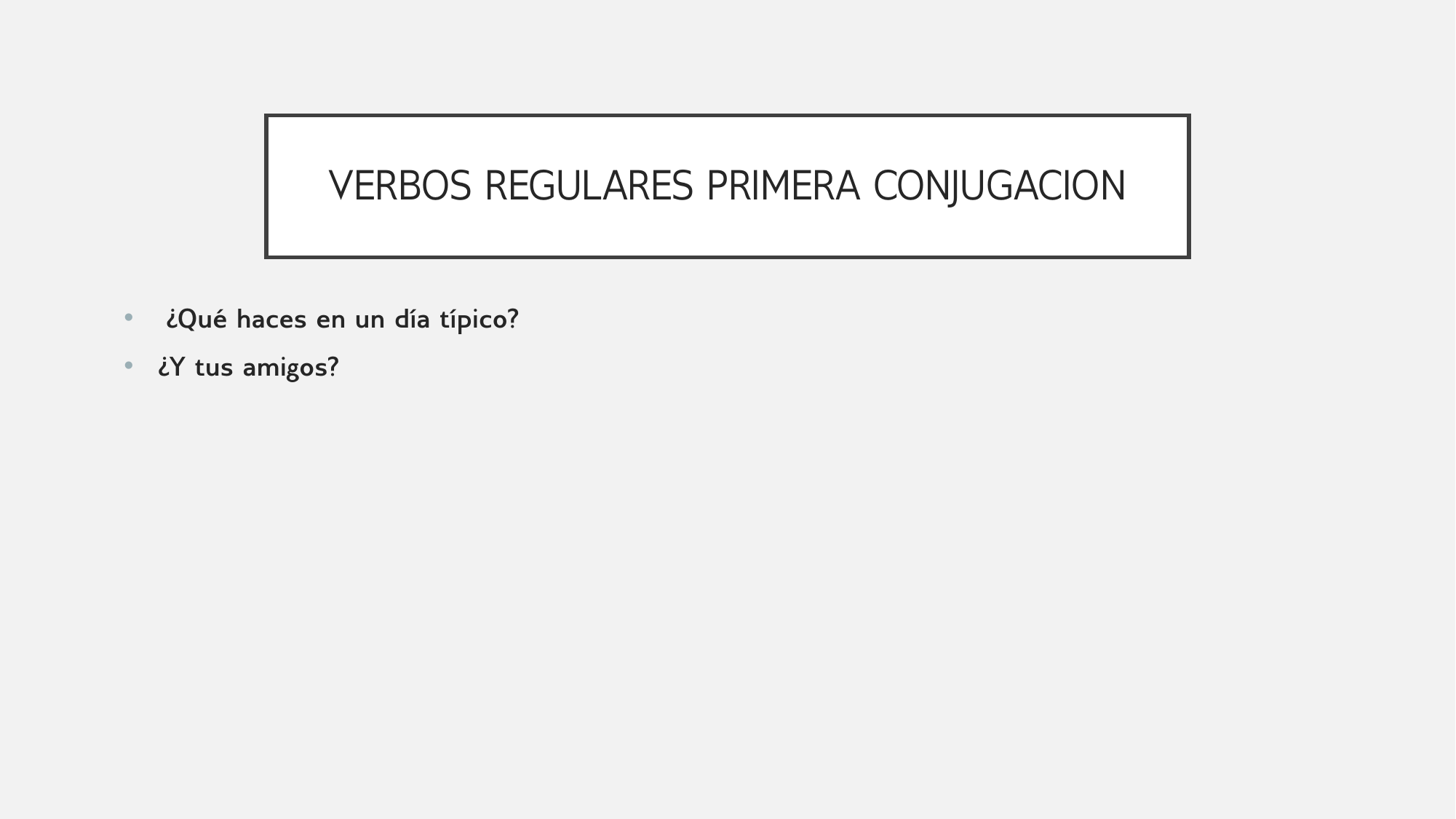

# VERBOS REGULARES PRIMERA CONJUGACION
 ¿Qué haces en un día típico?
¿Y tus amigos?